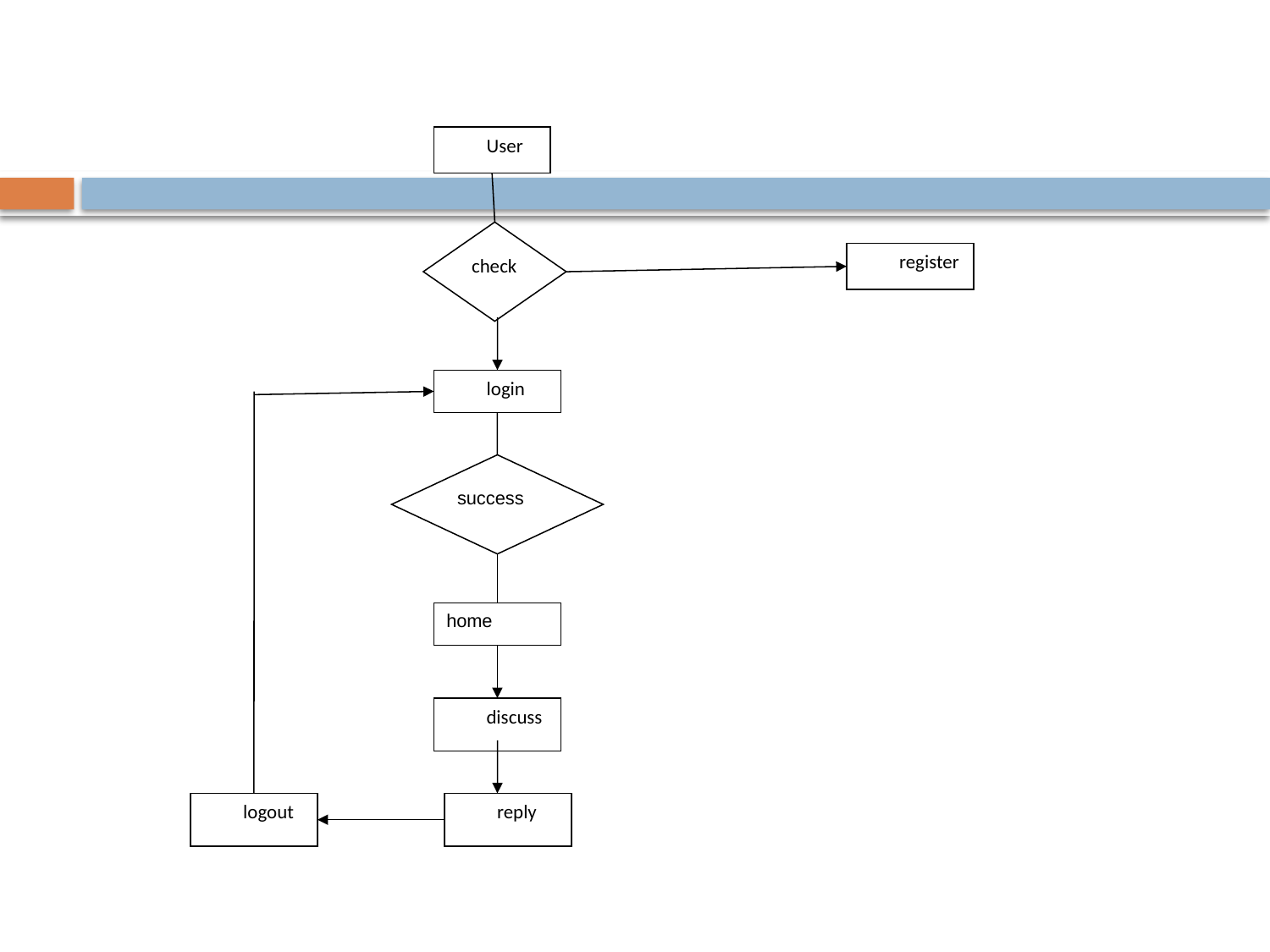

#
         User
check
         register
         login
success
home
         discuss
         logout
         reply